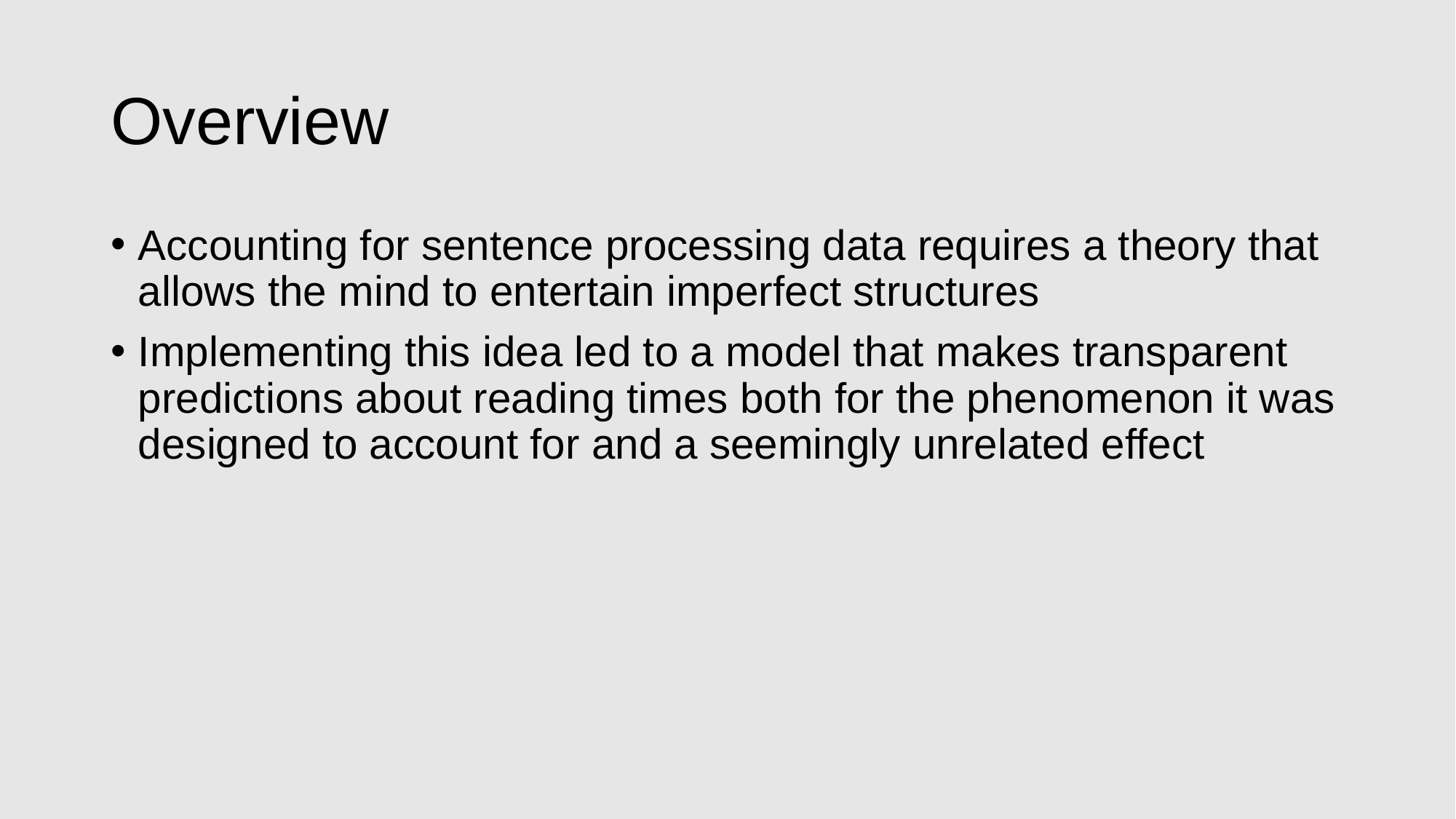

# Overview
Accounting for sentence processing data requires a theory that allows the mind to entertain imperfect structures
Implementing this idea led to a model that makes transparent predictions about reading times both for the phenomenon it was designed to account for and a seemingly unrelated effect